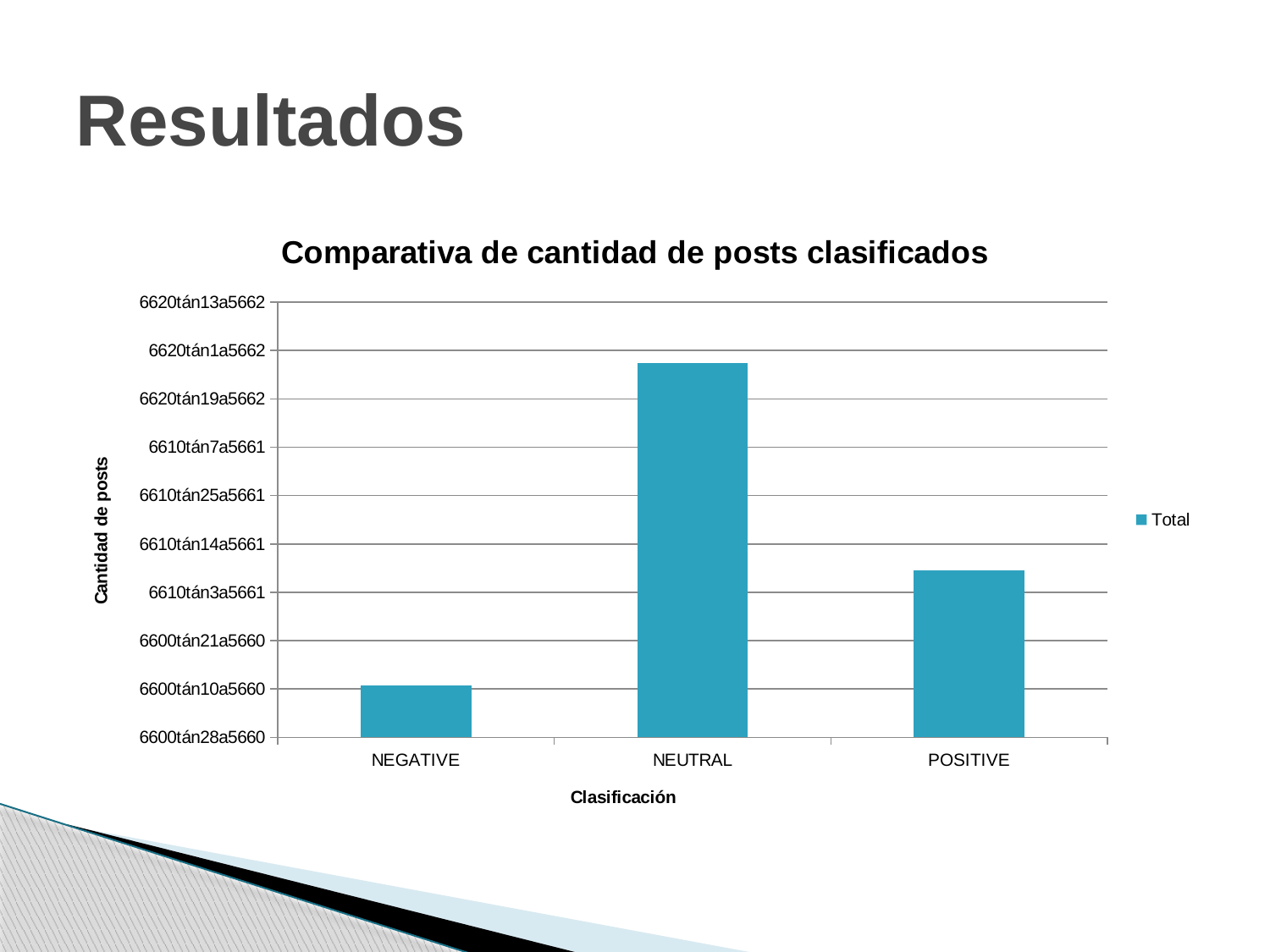

# Resultados

### Chart: Comparativa de cantidad de posts clasificados

| Category | Total |
|---|---|
| NEGATIVE | 108.0 |
| NEUTRAL | 774.0 |
| POSITIVE | 345.0 |